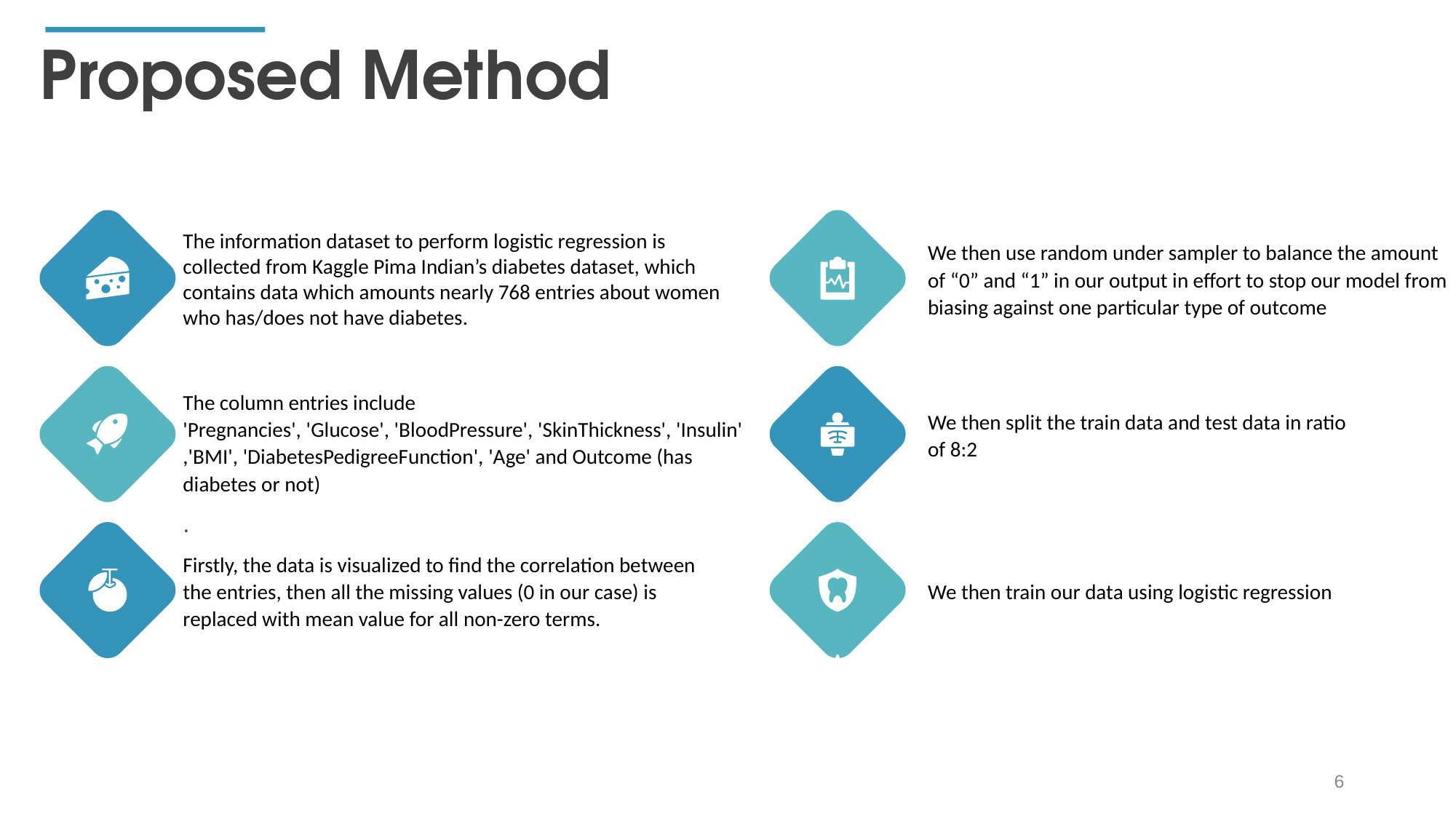

Proposed Method

The information dataset to perform logistic regression is collected from Kaggle Pima Indian’s diabetes dataset, which contains data which amounts nearly 768 entries about women who has/does not have diabetes.
We then use random under sampler to balance the amount of “0” and “1” in our output in effort to stop our model from biasing against one particular type of outcome

The column entries include 'Pregnancies', 'Glucose', 'BloodPressure', 'SkinThickness', 'Insulin','BMI', 'DiabetesPedigreeFunction', 'Age' and Outcome (has diabetes or not)
.
We then split the train data and test data in ratio of 8:2

Firstly, the data is visualized to find the correlation between the entries, then all the missing values (0 in our case) is replaced with mean value for all non-zero terms.

We then train our data using logistic regression

6